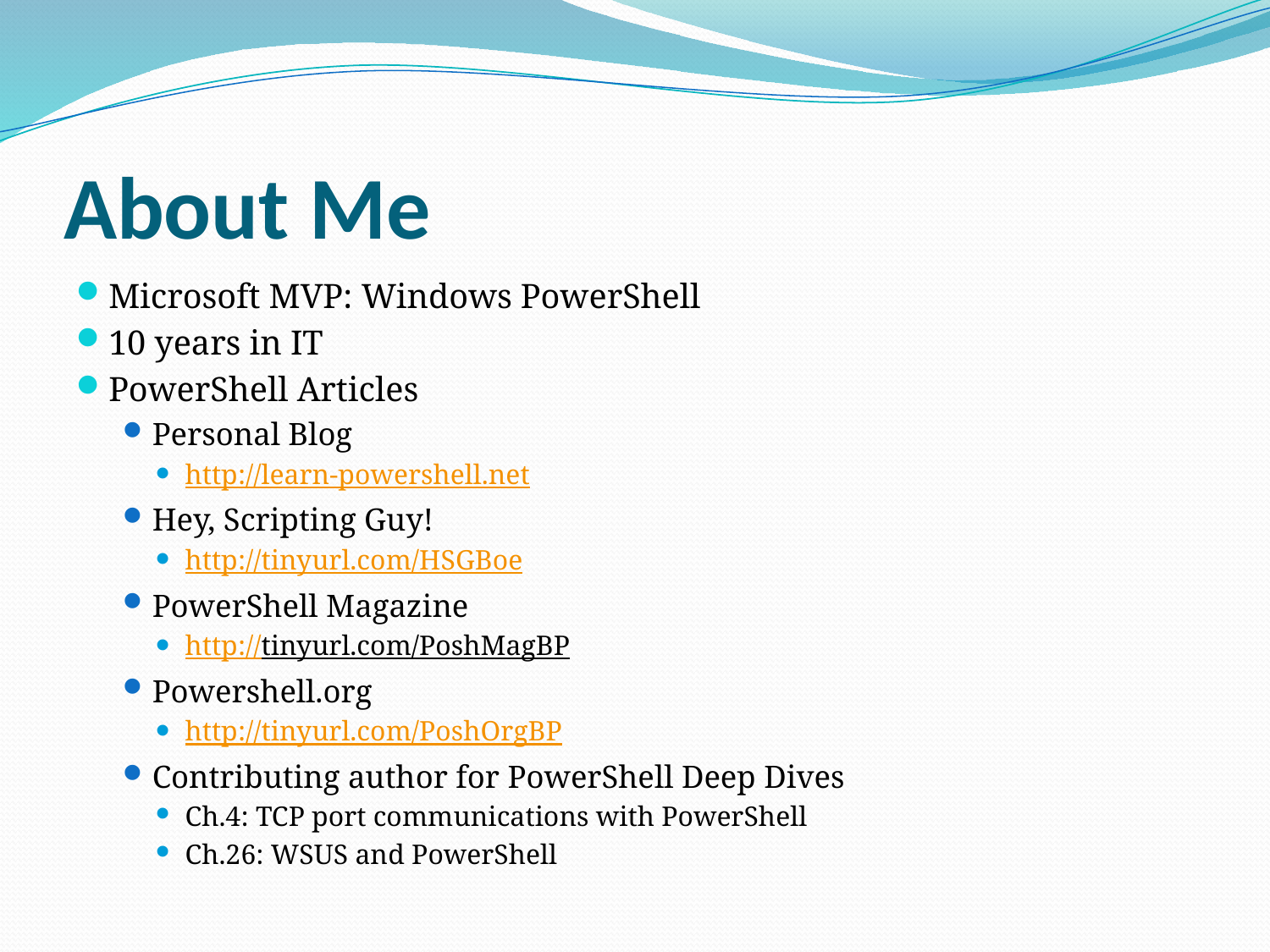

# About Me
Microsoft MVP: Windows PowerShell
10 years in IT
PowerShell Articles
Personal Blog
http://learn-powershell.net
Hey, Scripting Guy!
http://tinyurl.com/HSGBoe
PowerShell Magazine
http://tinyurl.com/PoshMagBP
Powershell.org
http://tinyurl.com/PoshOrgBP
Contributing author for PowerShell Deep Dives
Ch.4: TCP port communications with PowerShell
Ch.26: WSUS and PowerShell